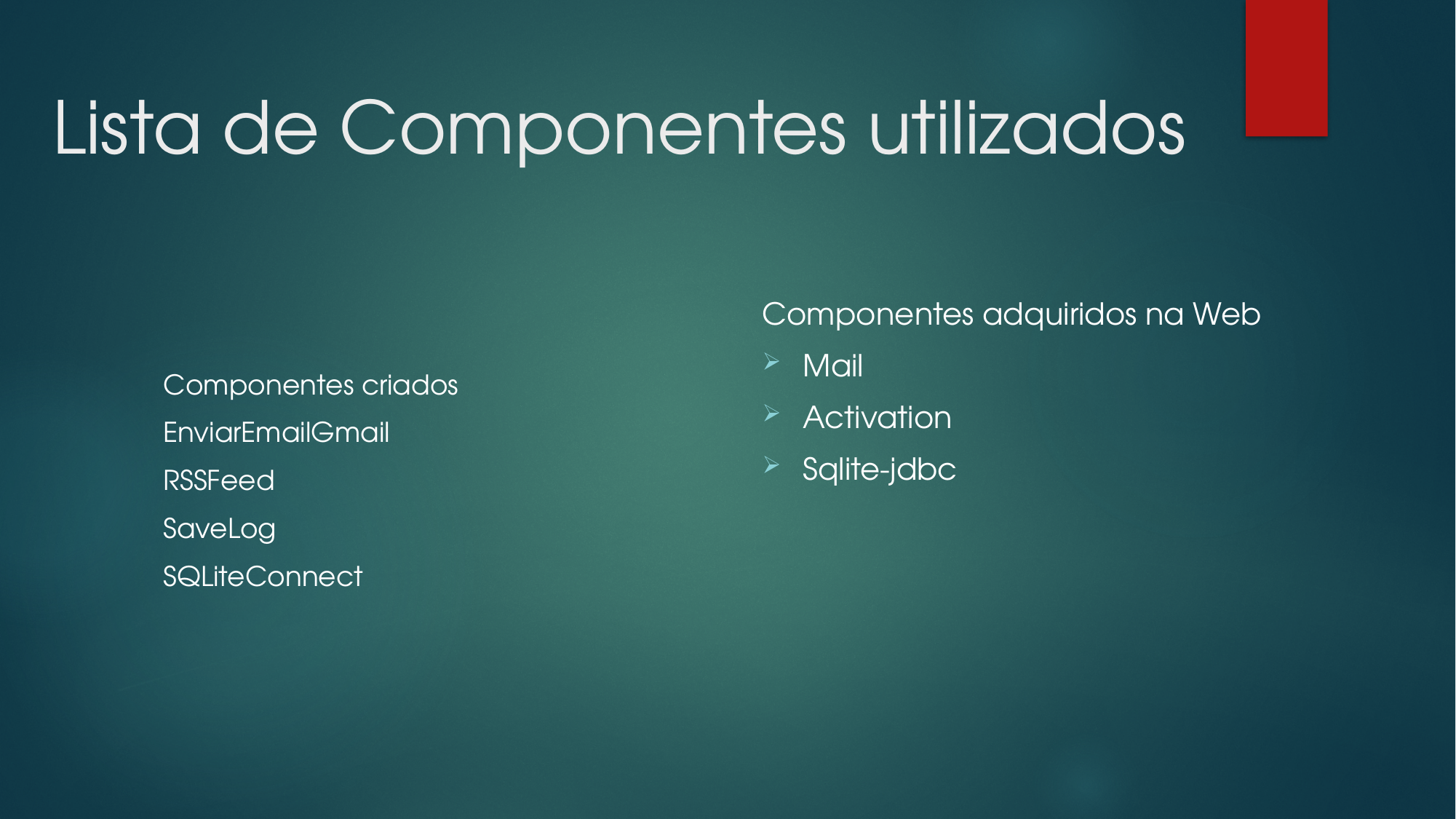

# Lista de Componentes utilizados
Componentes adquiridos na Web
Mail
Activation
Sqlite-jdbc
Componentes criados
EnviarEmailGmail
RSSFeed
SaveLog
SQLiteConnect